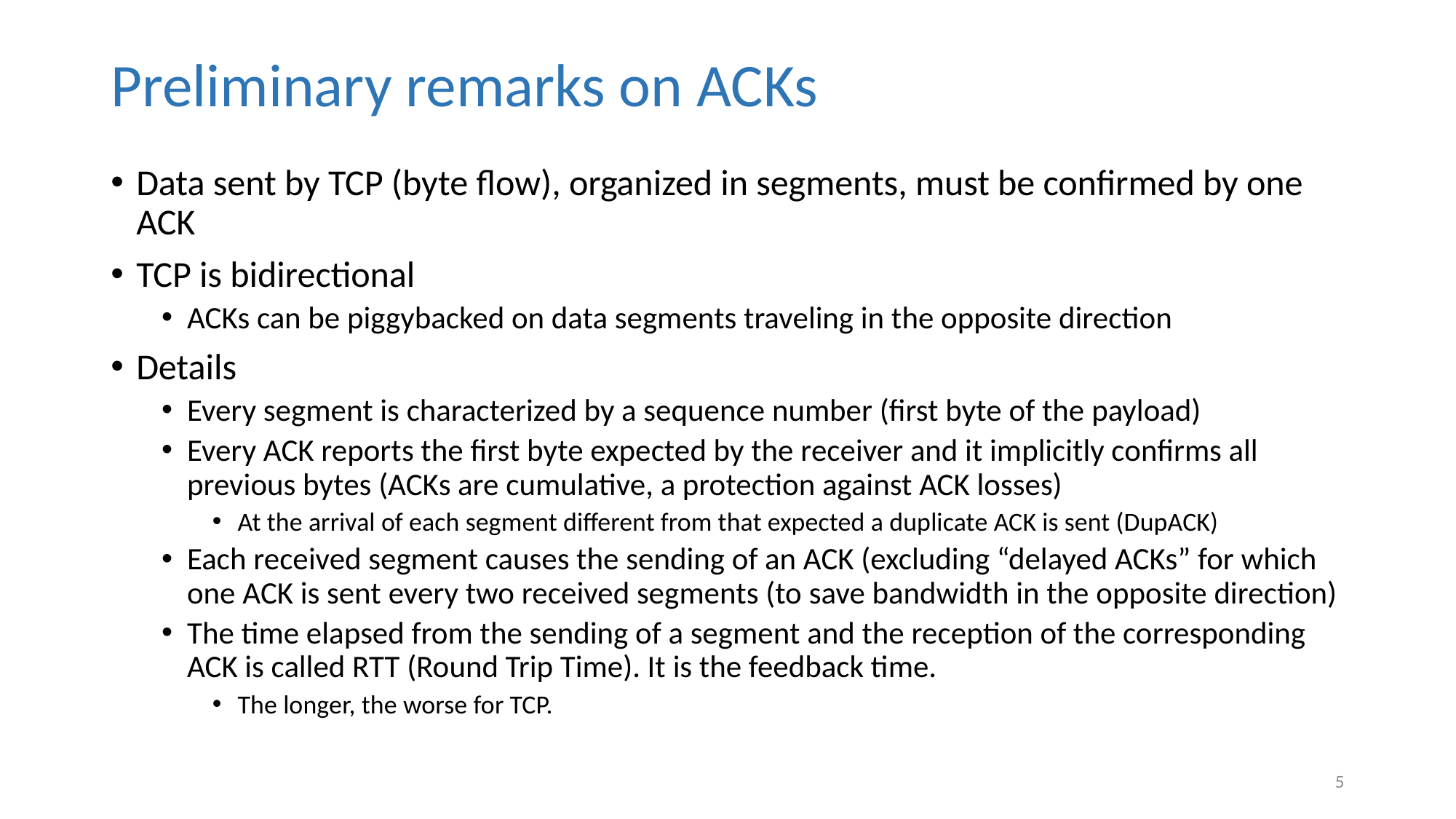

# Preliminary remarks on ACKs
Data sent by TCP (byte flow), organized in segments, must be confirmed by one ACK
TCP is bidirectional
ACKs can be piggybacked on data segments traveling in the opposite direction
Details
Every segment is characterized by a sequence number (first byte of the payload)
Every ACK reports the first byte expected by the receiver and it implicitly confirms all previous bytes (ACKs are cumulative, a protection against ACK losses)
At the arrival of each segment different from that expected a duplicate ACK is sent (DupACK)
Each received segment causes the sending of an ACK (excluding “delayed ACKs” for which one ACK is sent every two received segments (to save bandwidth in the opposite direction)
The time elapsed from the sending of a segment and the reception of the corresponding ACK is called RTT (Round Trip Time). It is the feedback time.
The longer, the worse for TCP.
5